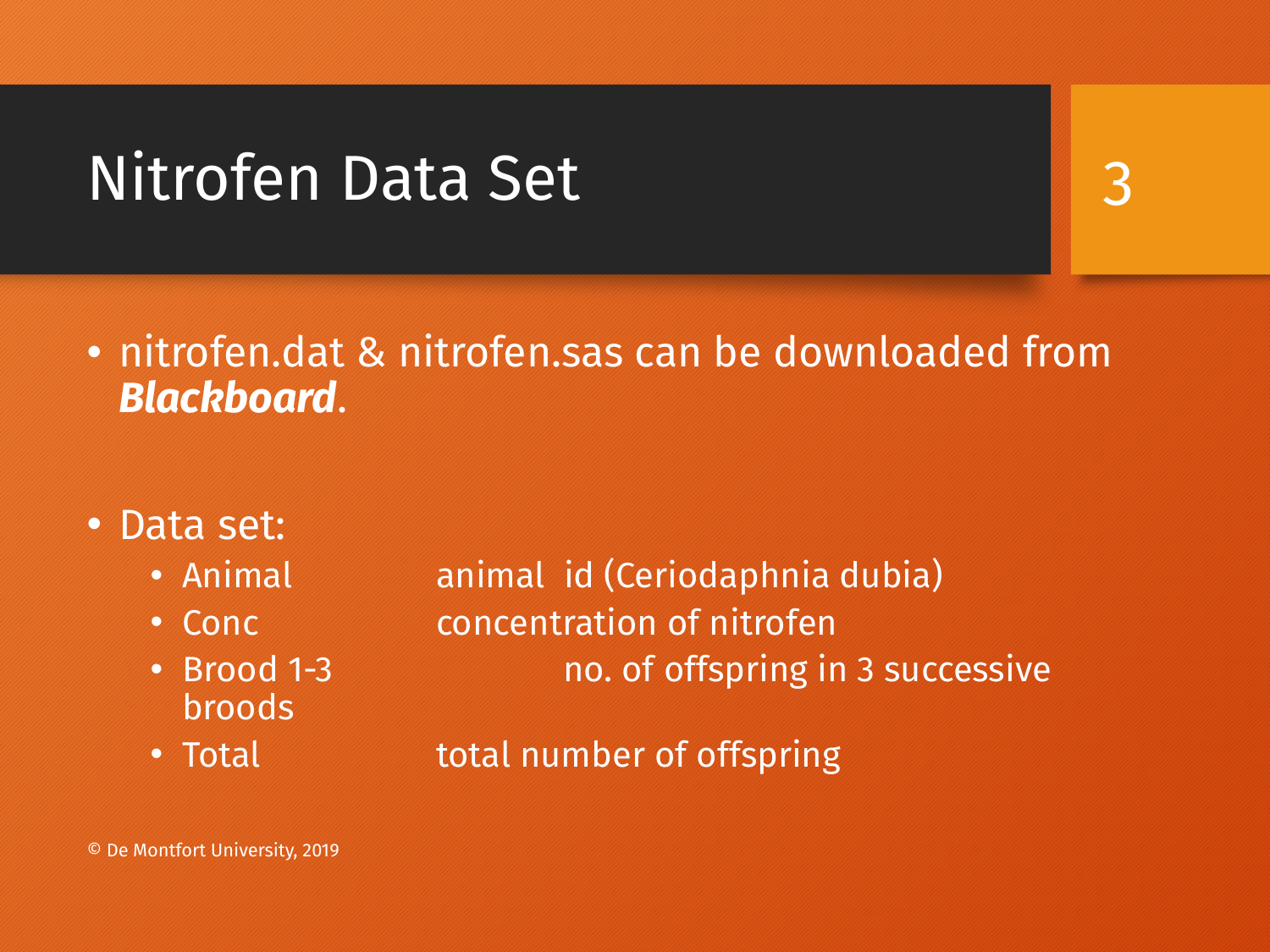

# Nitrofen Data Set
3
nitrofen.dat & nitrofen.sas can be downloaded from Blackboard.

Data set:
Animal 		animal  id (Ceriodaphnia dubia)
Conc		concentration of nitrofen
Brood 1-3		no. of offspring in 3 successive broods
Total		total number of offspring

© De Montfort University, 2019